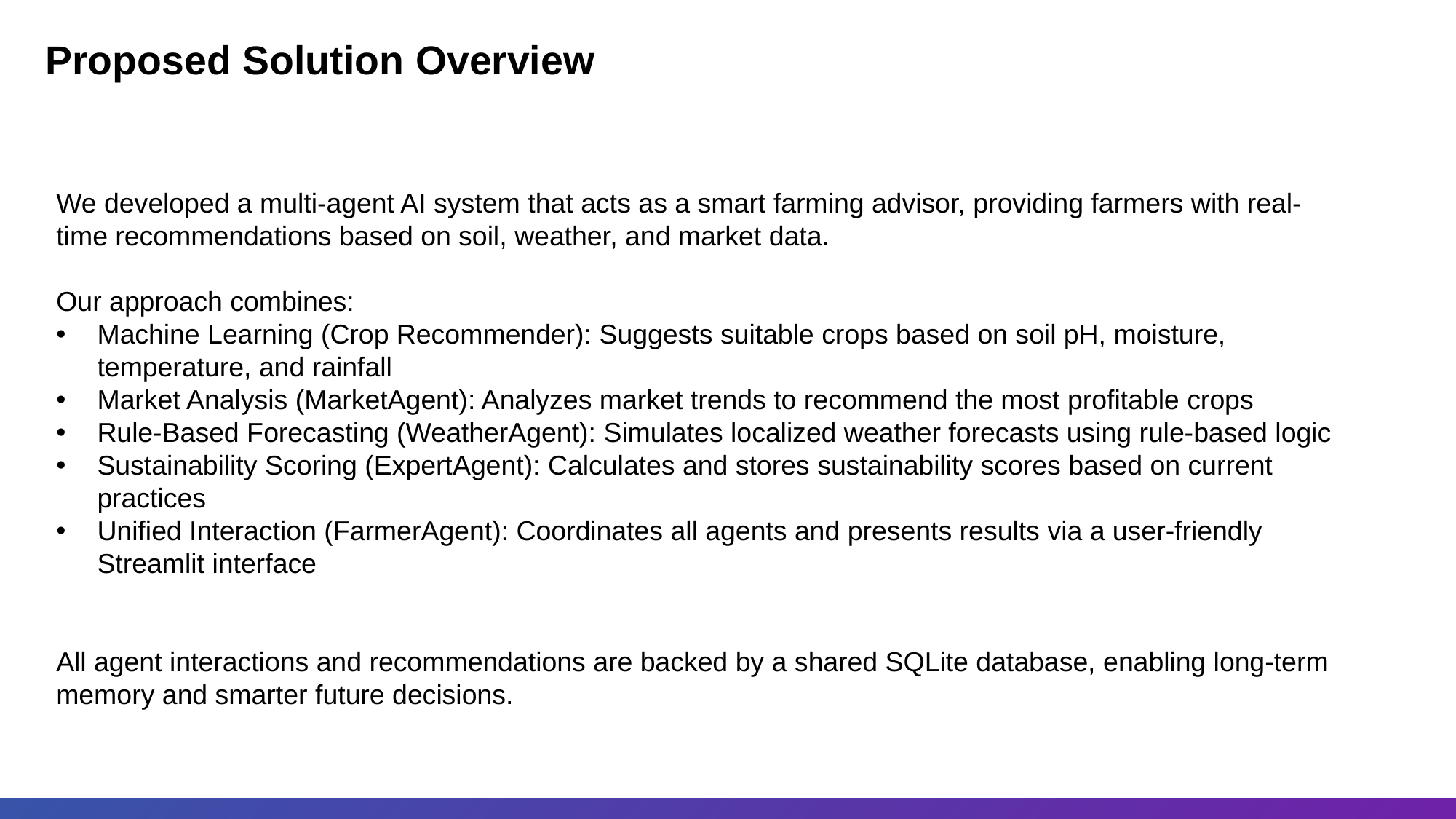

Proposed Solution Overview
We developed a multi-agent AI system that acts as a smart farming advisor, providing farmers with real-time recommendations based on soil, weather, and market data.

Our approach combines:
Machine Learning (Crop Recommender): Suggests suitable crops based on soil pH, moisture, temperature, and rainfall
Market Analysis (MarketAgent): Analyzes market trends to recommend the most profitable crops
Rule-Based Forecasting (WeatherAgent): Simulates localized weather forecasts using rule-based logic
Sustainability Scoring (ExpertAgent): Calculates and stores sustainability scores based on current practices
Unified Interaction (FarmerAgent): Coordinates all agents and presents results via a user-friendly Streamlit interface

All agent interactions and recommendations are backed by a shared SQLite database, enabling long-term memory and smarter future decisions.